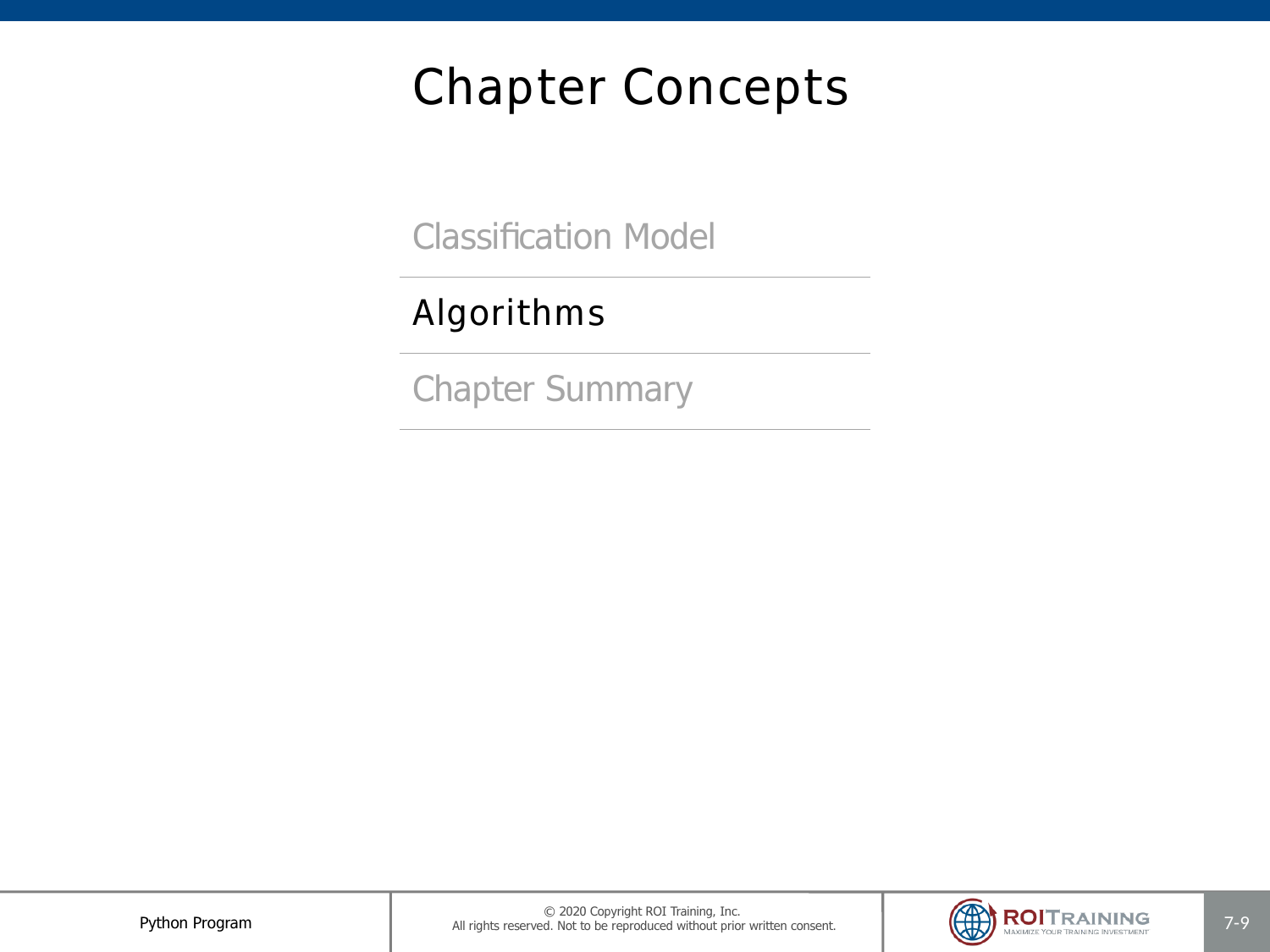

# Chapter Concepts
| Classification Model |
| --- |
| Algorithms |
| Chapter Summary |